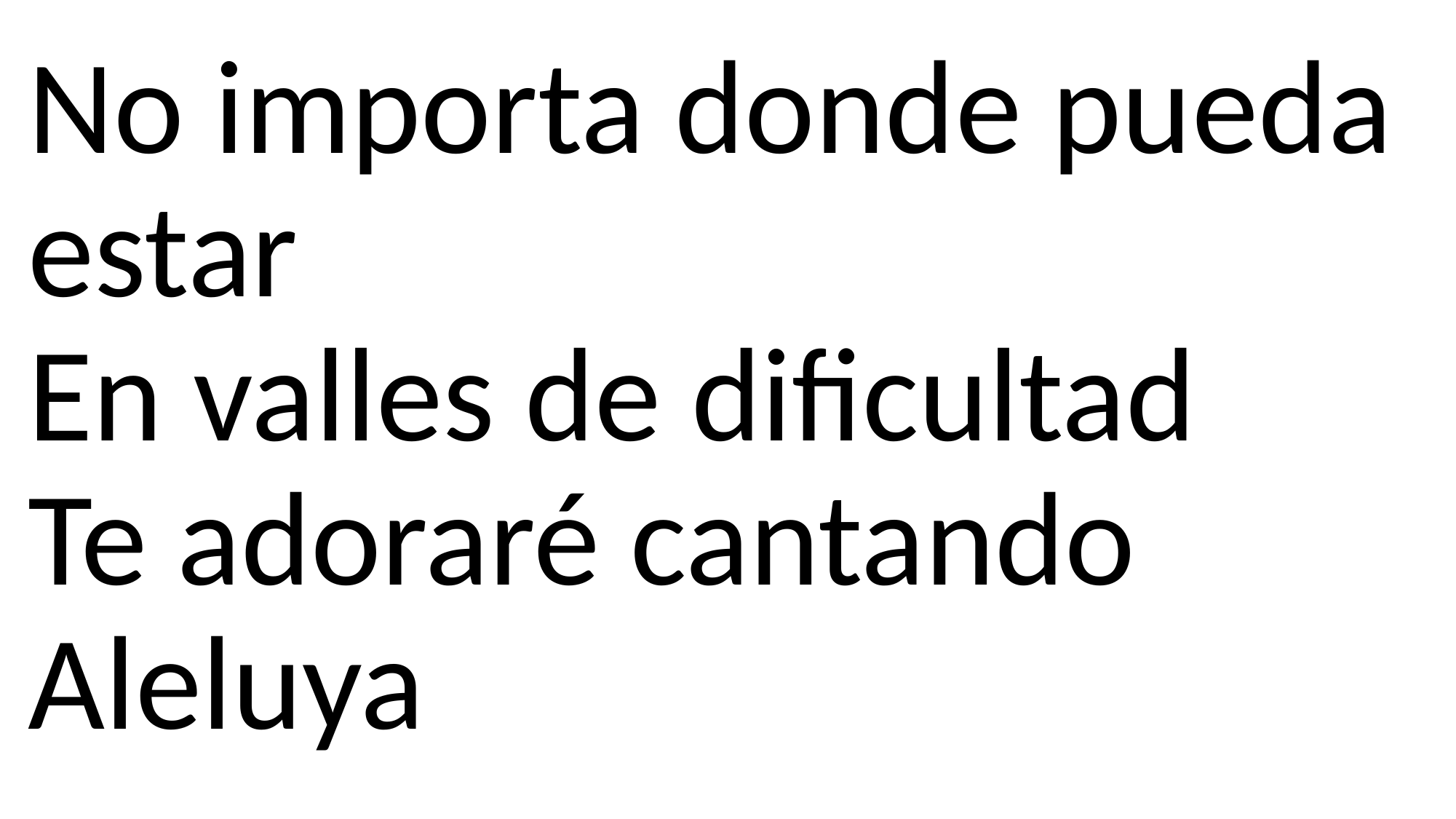

No importa donde pueda estar
En valles de dificultad
Te adoraré cantando
Aleluya